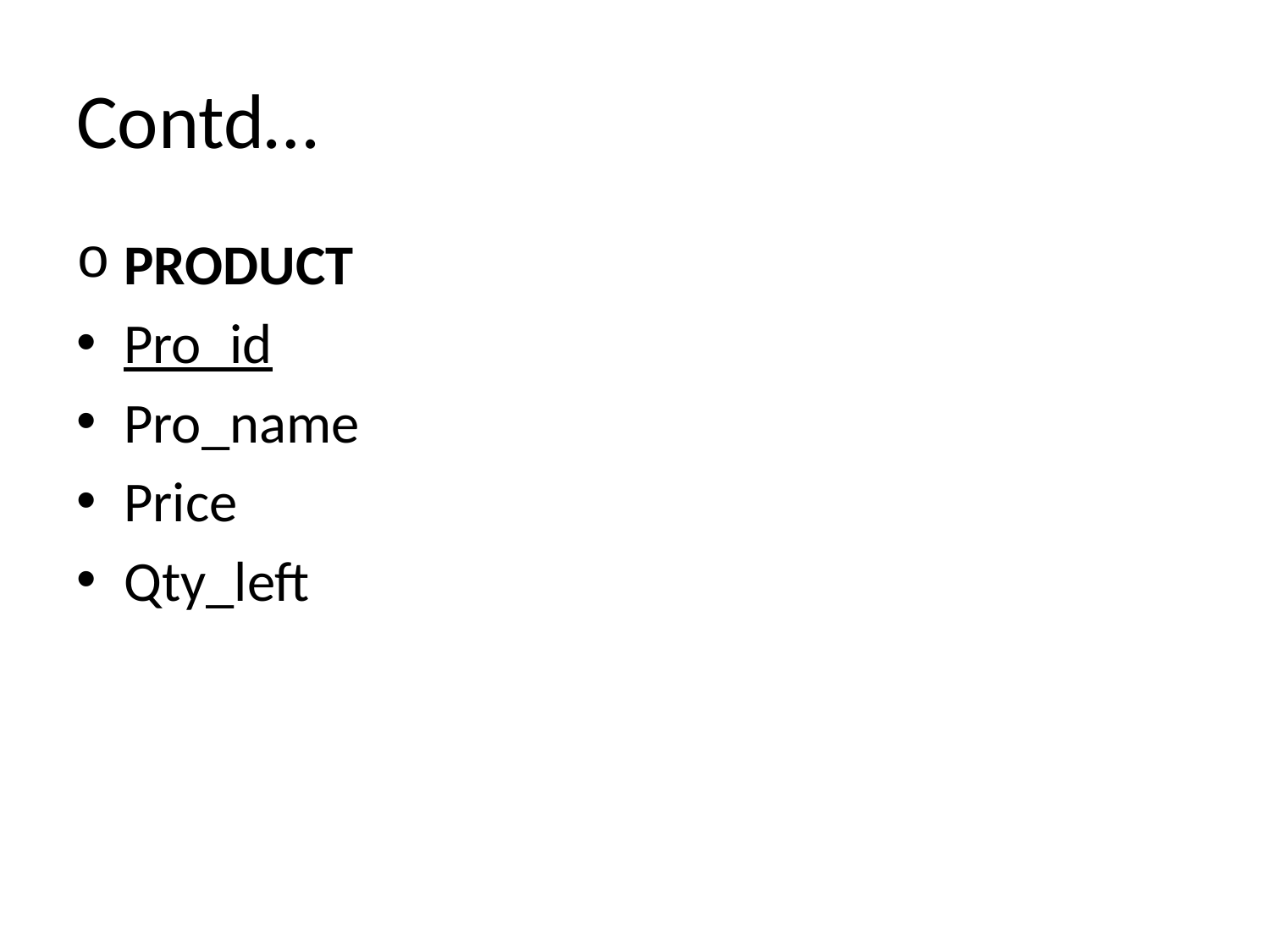

# Contd…
PRODUCT
Pro_id
Pro_name
Price
Qty_left